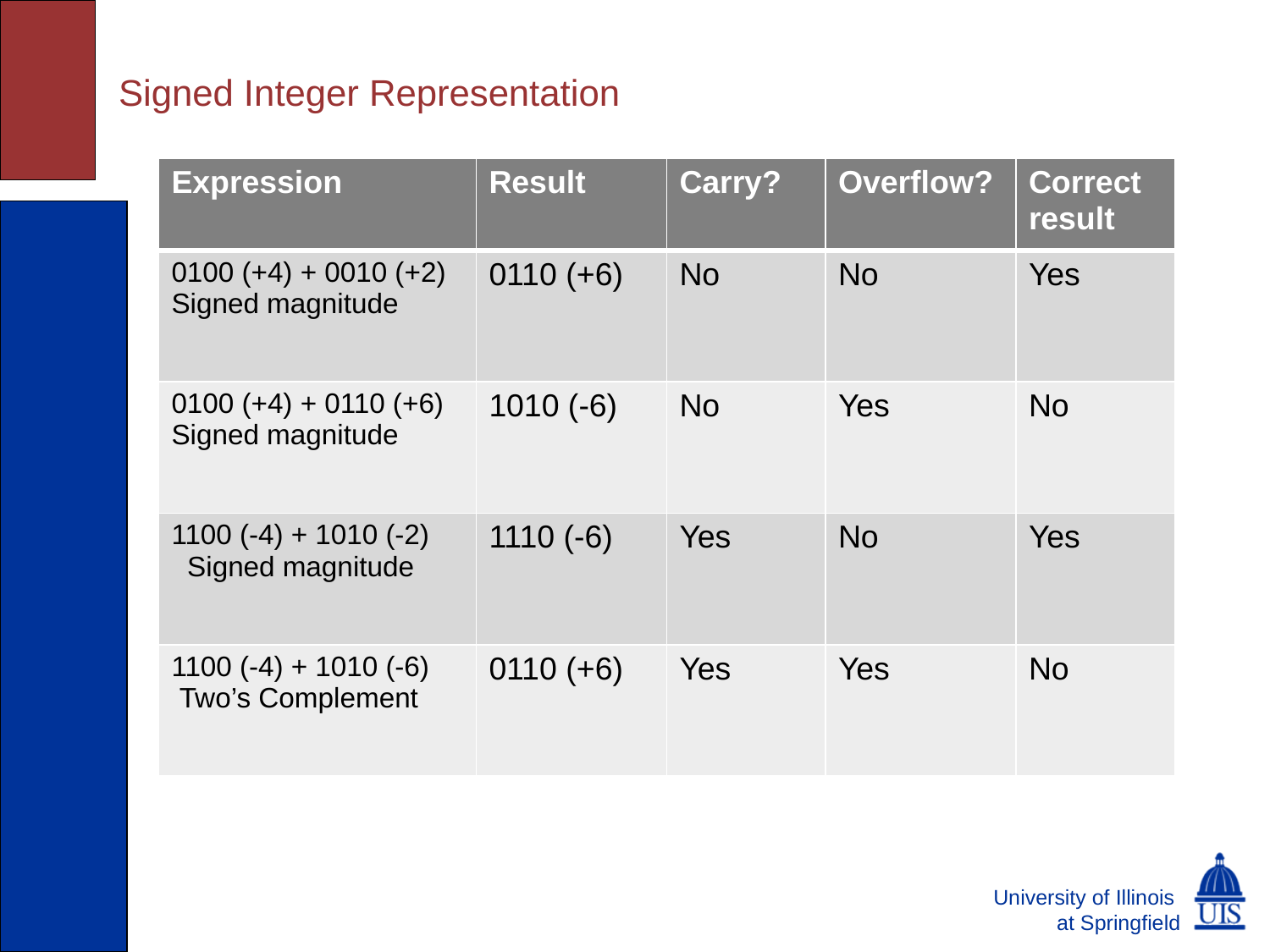

# Signed Integer Representation
| Expression | Result | Carry? | Overflow? | Correct result |
| --- | --- | --- | --- | --- |
| 0100 (+4) + 0010 (+2) Signed magnitude | 0110 (+6) | No | No | Yes |
| 0100 (+4) + 0110 (+6) Signed magnitude | 1010 (-6) | No | Yes | No |
| 1100 (-4) + 1010 (-2) Signed magnitude | 1110 (-6) | Yes | No | Yes |
| 1100 (-4) + 1010 (-6) Two’s Complement | 0110 (+6) | Yes | Yes | No |